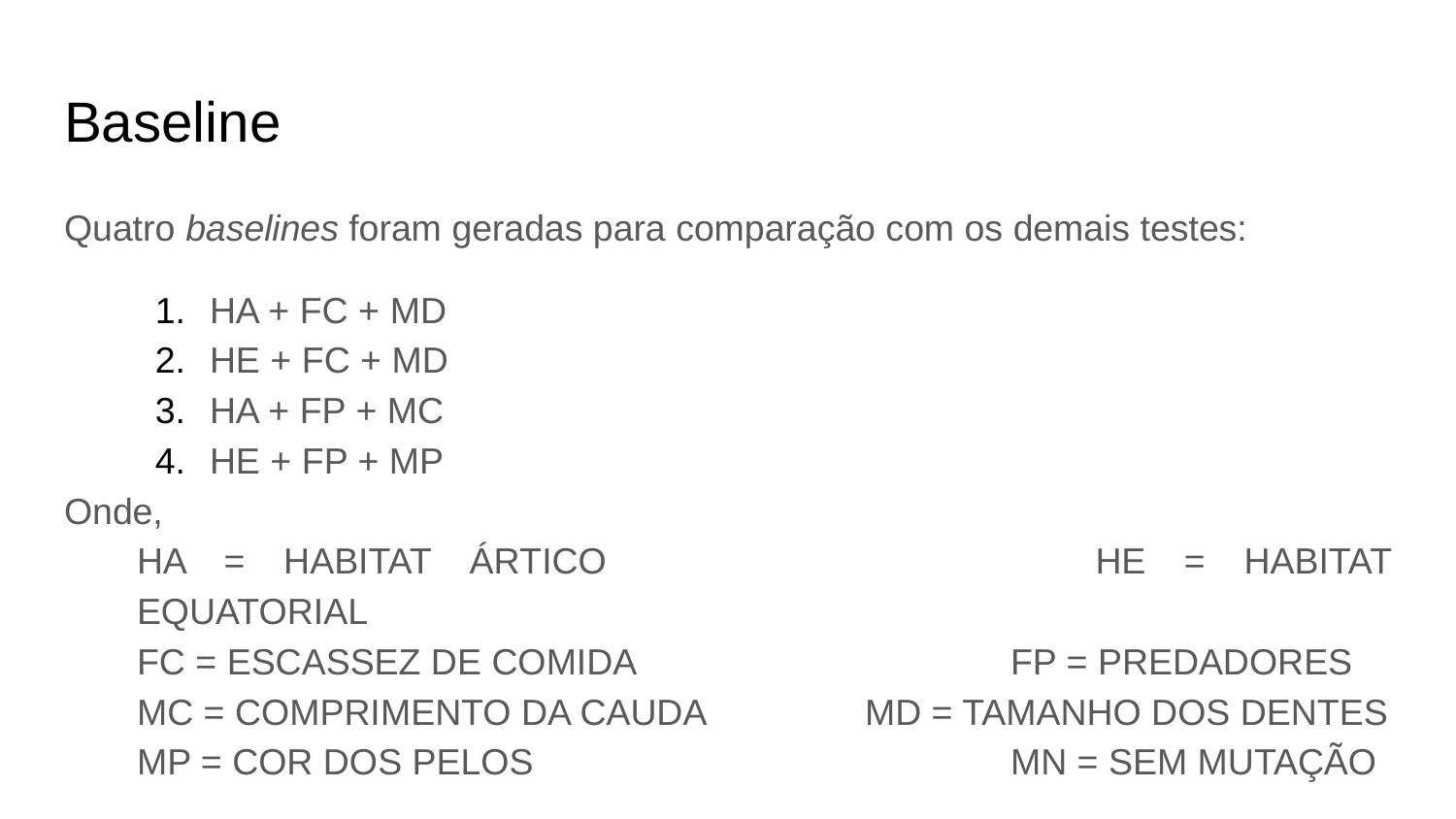

# Baseline
Quatro baselines foram geradas para comparação com os demais testes:
HA + FC + MD
HE + FC + MD
HA + FP + MC
HE + FP + MP
Onde,
HA = HABITAT ÁRTICO				HE = HABITAT EQUATORIAL
FC = ESCASSEZ DE COMIDA			FP = PREDADORES
MC = COMPRIMENTO DA CAUDA		MD = TAMANHO DOS DENTES
MP = COR DOS PELOS				MN = SEM MUTAÇÃO